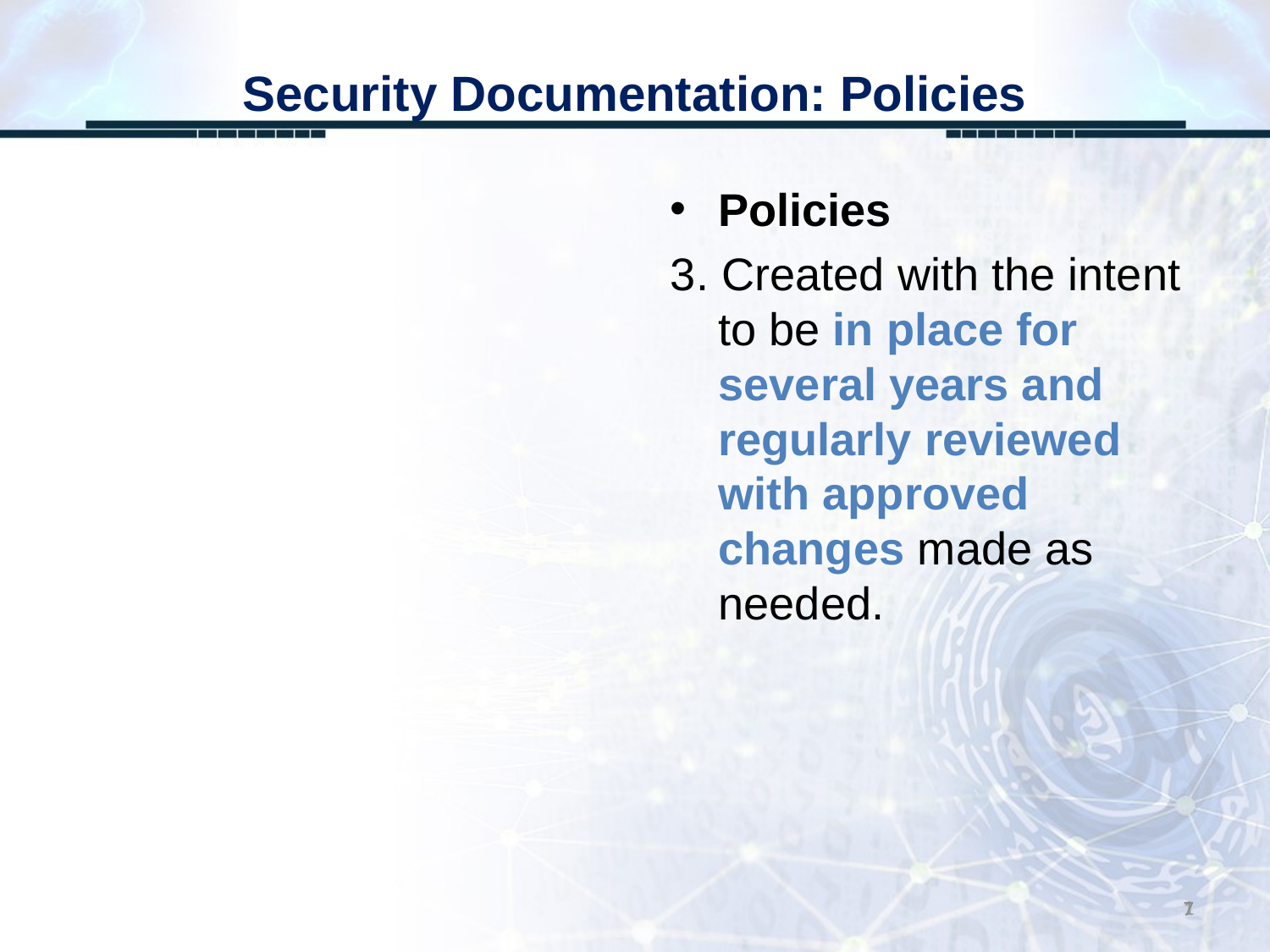

# Security Documentation: Policies
Policies
3. Created with the intent to be in place for several years and regularly reviewed with approved changes made as needed.

7